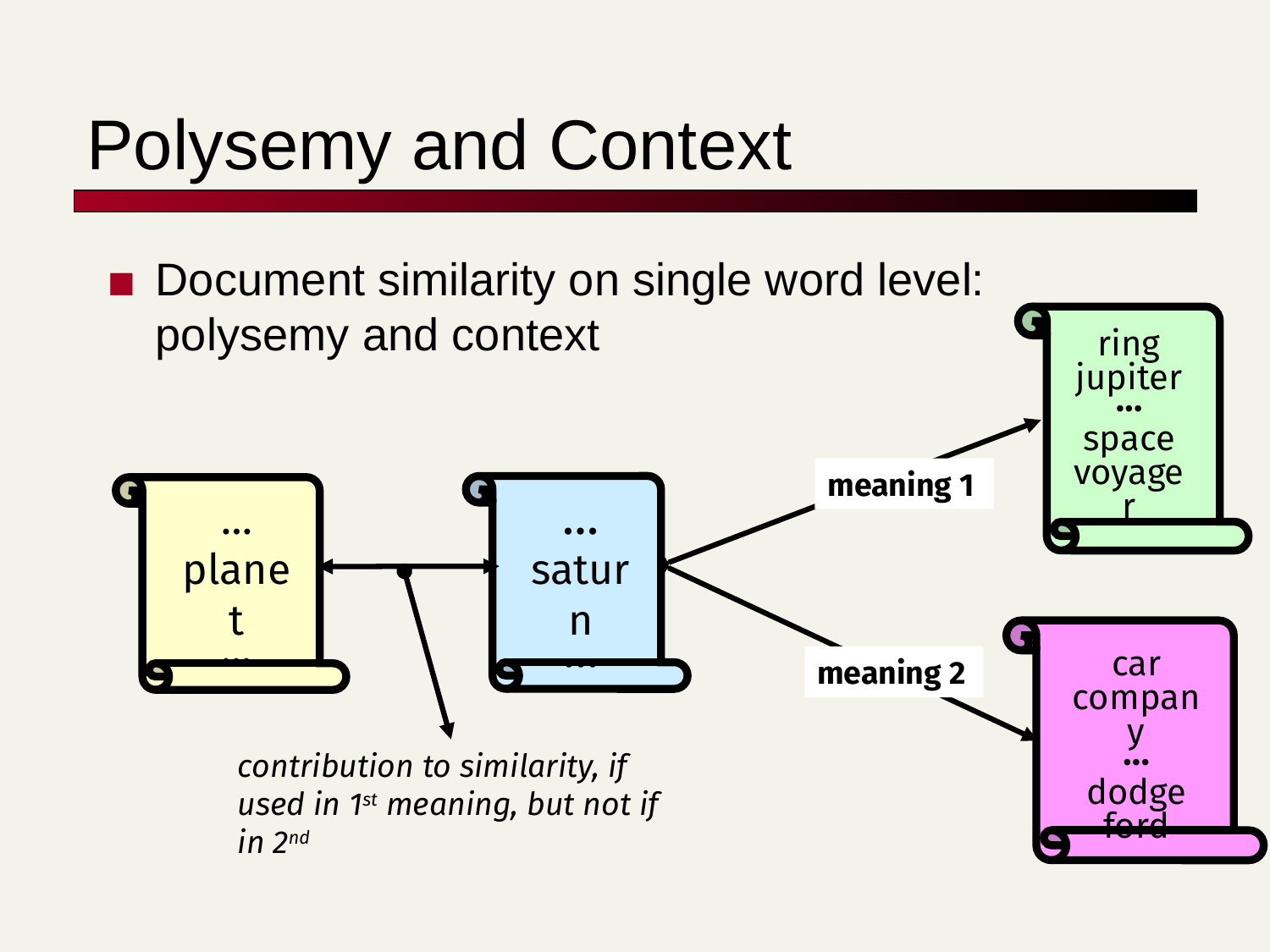

# Polysemy and Context
Document similarity on single word level: polysemy and context

ring
jupiter
•••
space
voyager
meaning 1

car
company
•••
dodge
ford
meaning 2

…
saturn
...
…
planet
...
contribution to similarity, if used in 1st meaning, but not if in 2nd